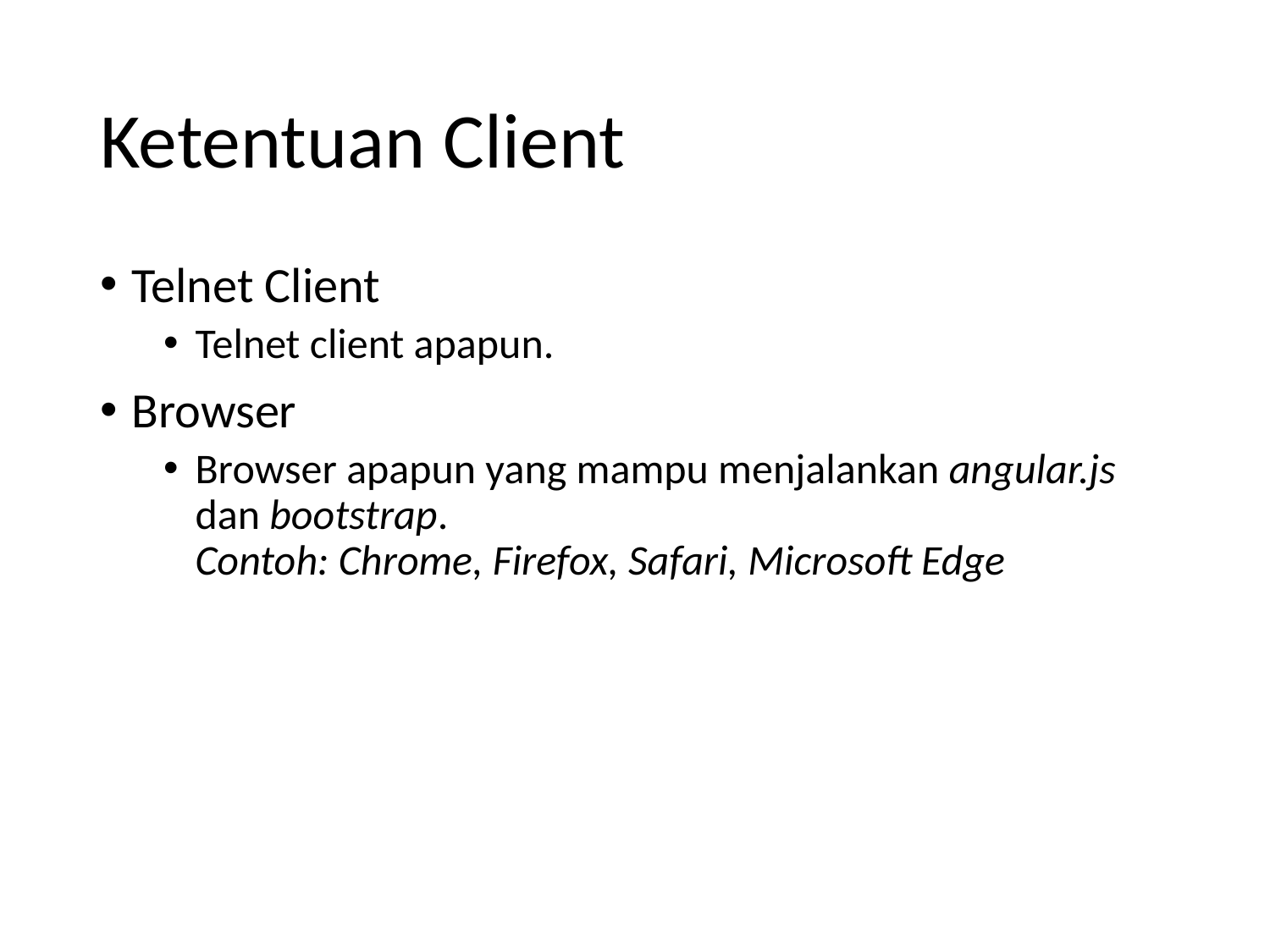

# Ketentuan Client
Telnet Client
Telnet client apapun.
Browser
Browser apapun yang mampu menjalankan angular.js dan bootstrap.
Contoh: Chrome, Firefox, Safari, Microsoft Edge